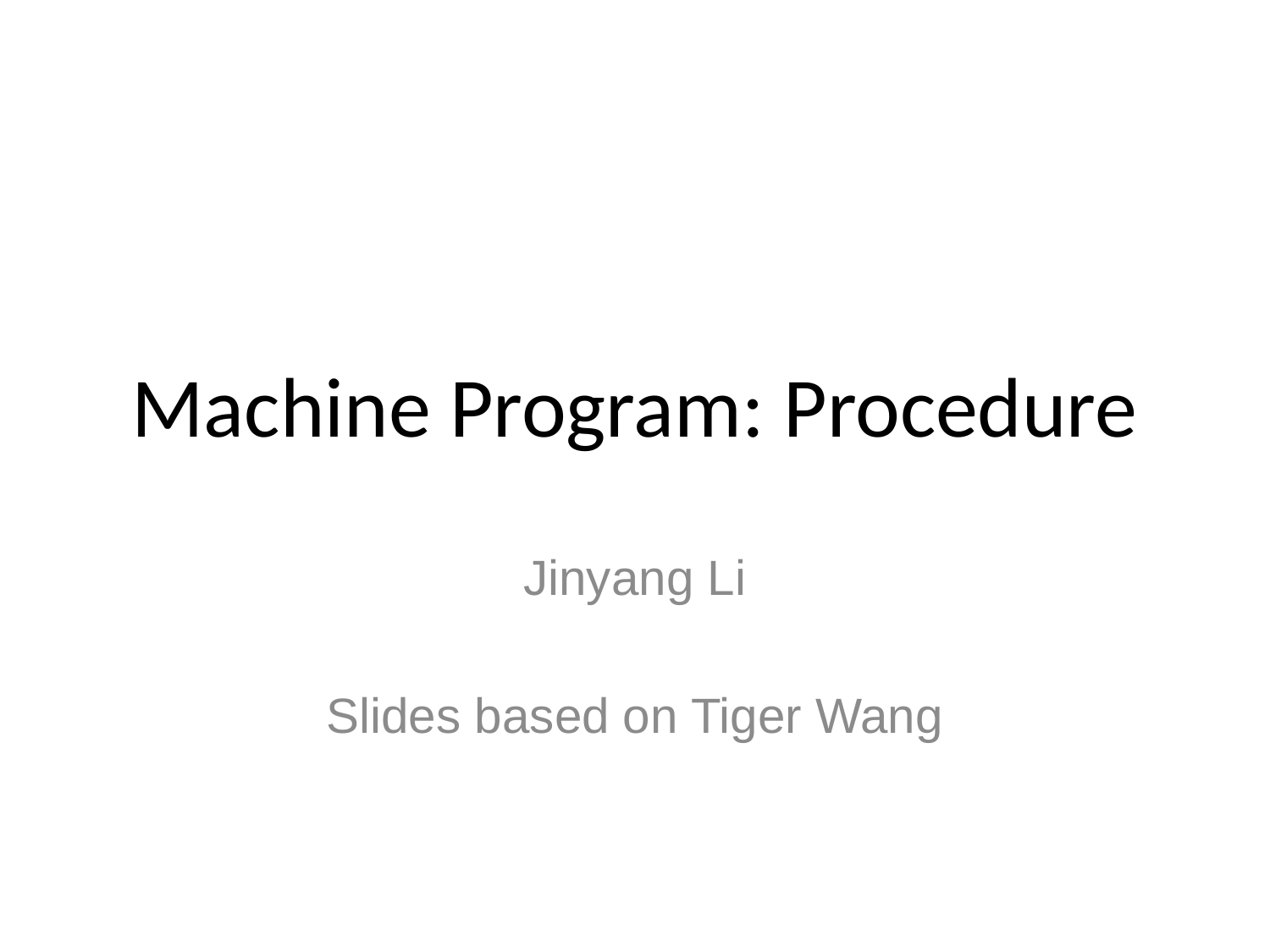

# Machine Program: Procedure
Jinyang Li

Slides based on Tiger Wang